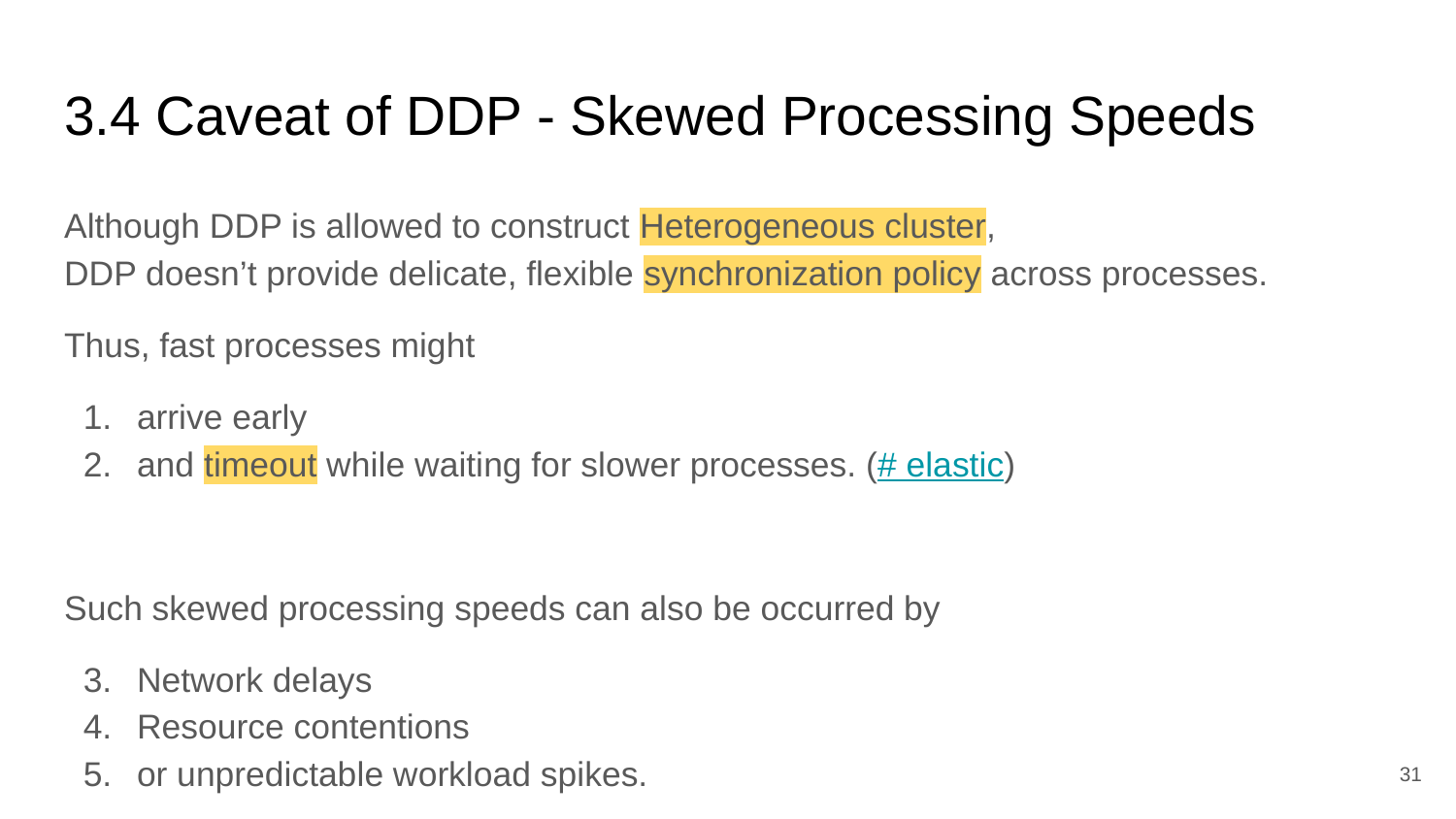

# 3.4 Caveat of DDP - Skewed Processing Speeds
Although DDP is allowed to construct Heterogeneous cluster,
DDP doesn’t provide delicate, flexible synchronization policy across processes.
Thus, fast processes might
arrive early
and timeout while waiting for slower processes. (# elastic)

Such skewed processing speeds can also be occurred by
Network delays
Resource contentions
or unpredictable workload spikes.
31